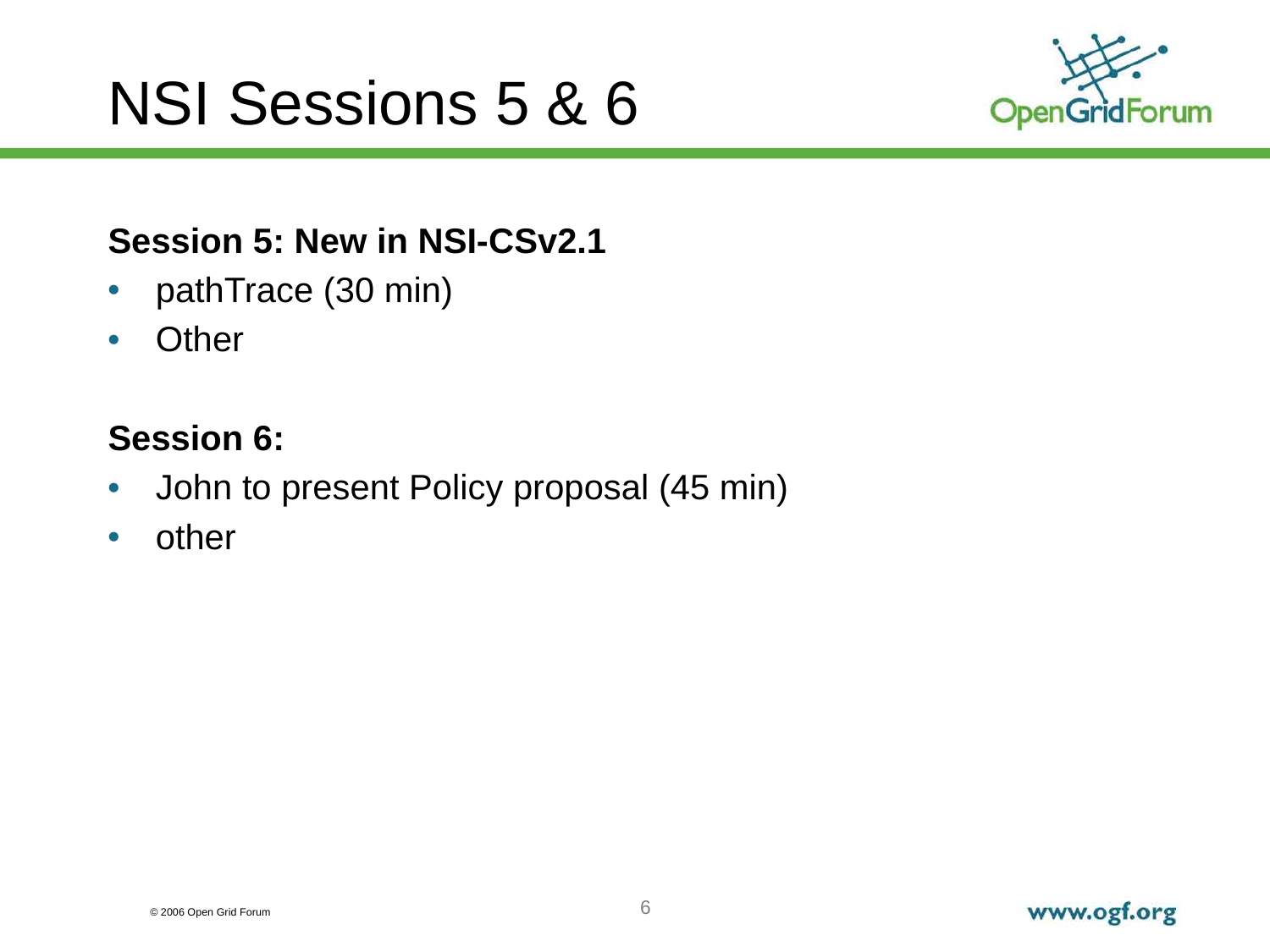

NSI Sessions 5 & 6
Session 5: New in NSI-CSv2.1
pathTrace (30 min)
Other

Session 6:
John to present Policy proposal (45 min)
other
6